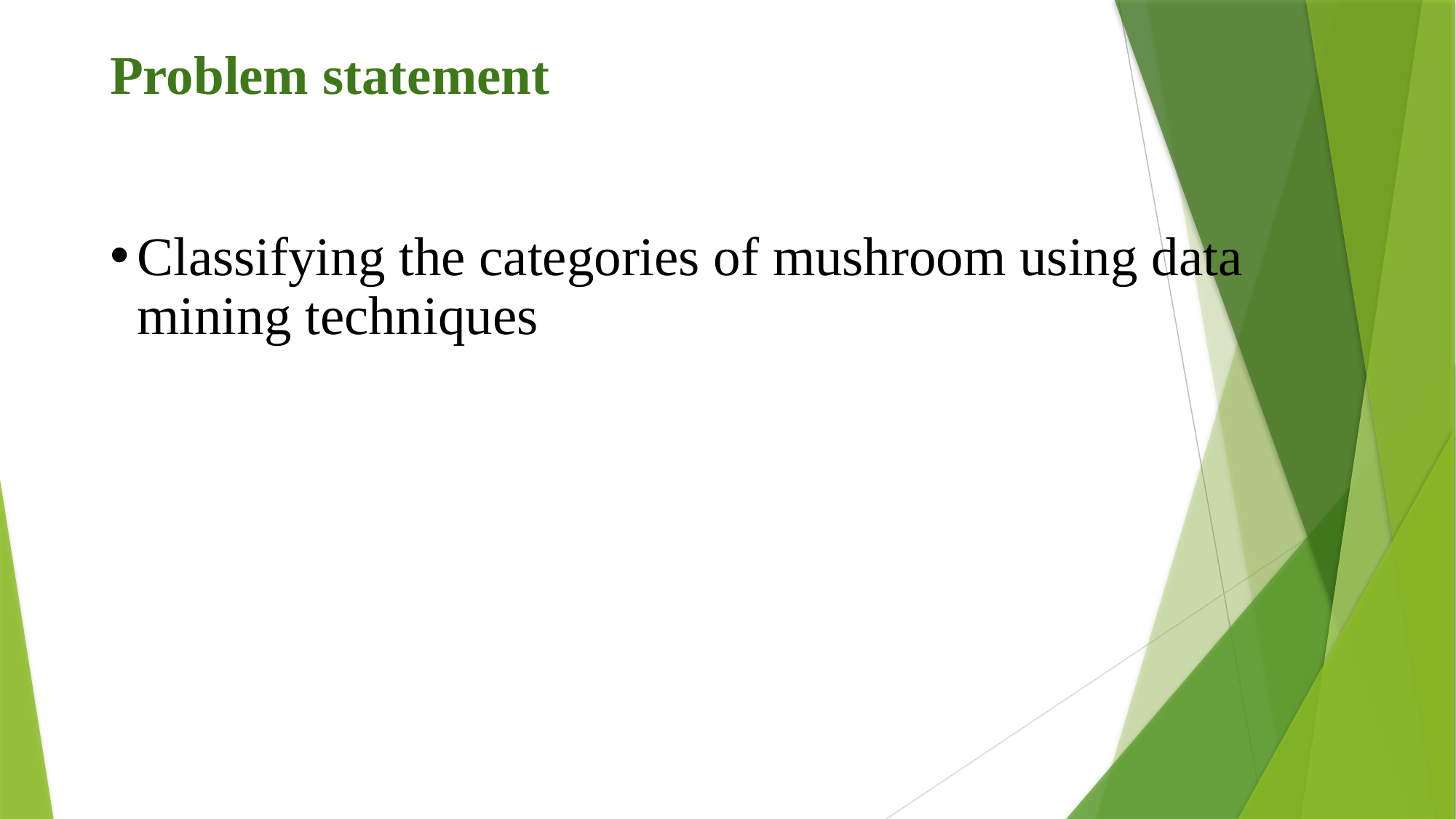

# Problem statement
Classifying the categories of mushroom using data mining techniques